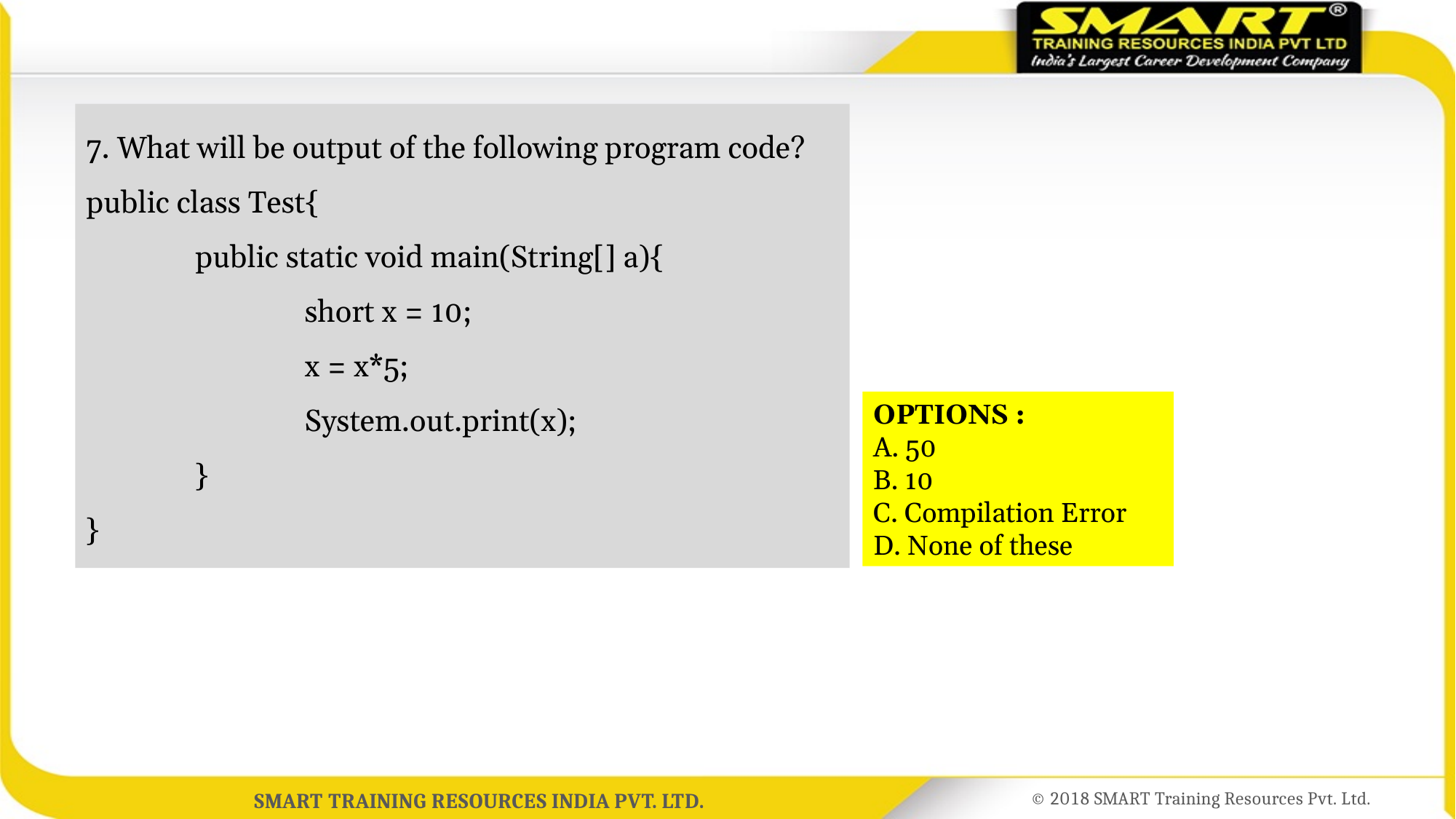

7. What will be output of the following program code?
public class Test{
	public static void main(String[] a){
		short x = 10;
		x = x*5;
		System.out.print(x);
	}
}

OPTIONS :
A. 50
B. 10
C. Compilation Error
D. None of these